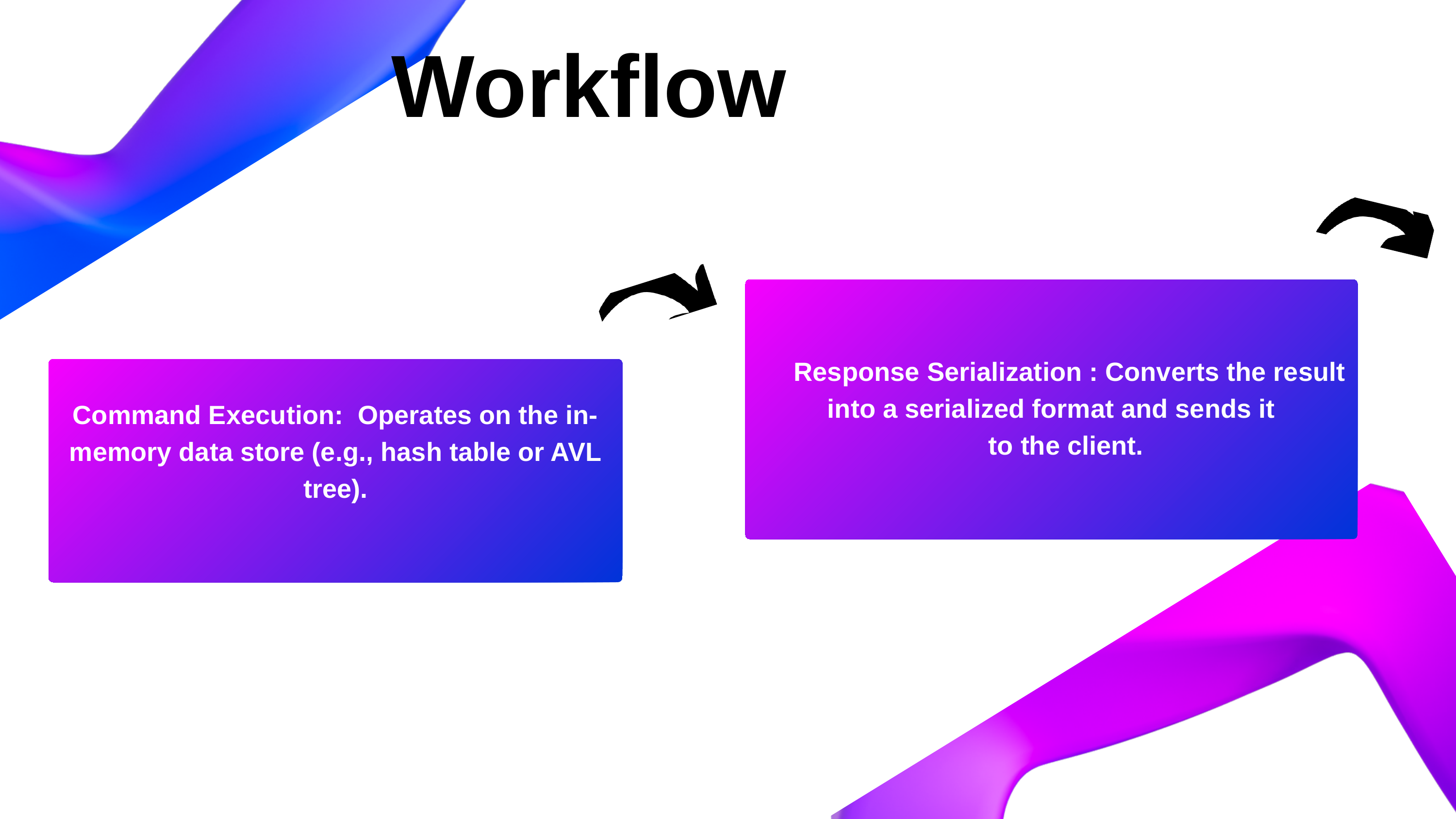

Workflow

     Response Serialization : Converts the result into a serialized format and sends it
    to the client.

Command Execution:  Operates on the in-memory data store (e.g., hash table or AVL tree).